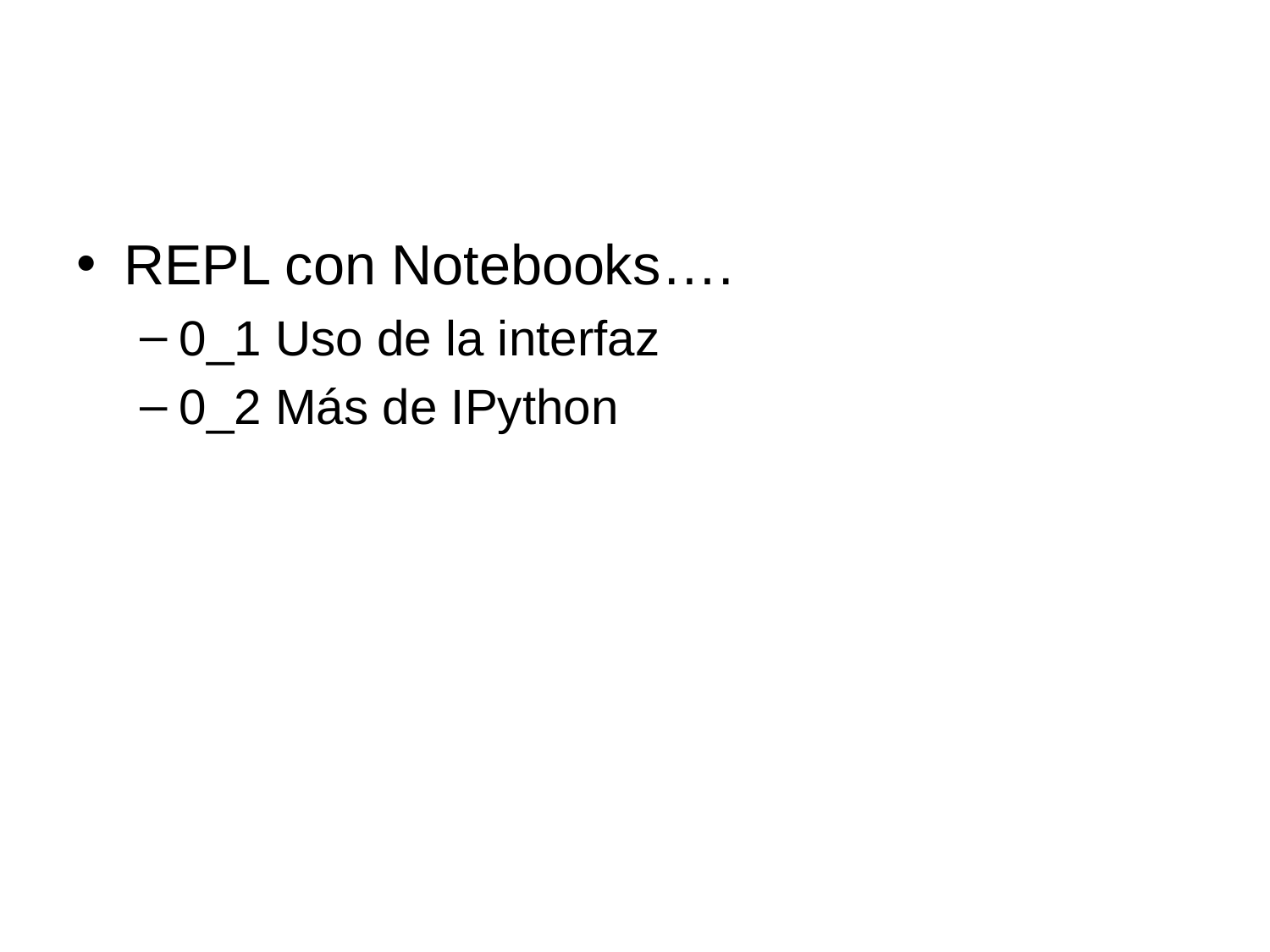

#
REPL con Notebooks….
0_1 Uso de la interfaz
0_2 Más de IPython